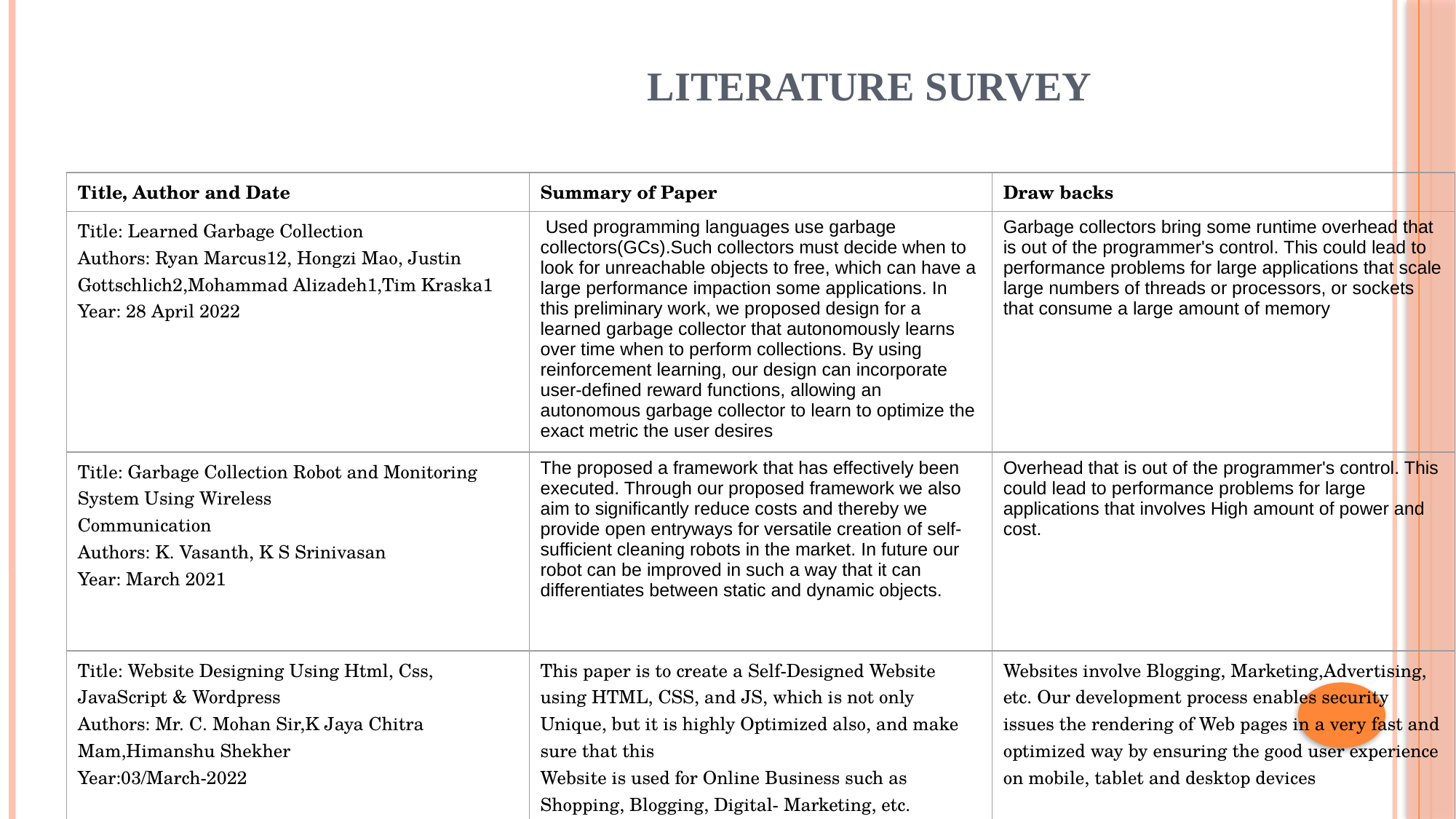

# Literature Survey
| Title, Author and Date | Summary of Paper | Draw backs |
| --- | --- | --- |
| Title: Learned Garbage Collection Authors: Ryan Marcus12, Hongzi Mao, Justin Gottschlich2,Mohammad Alizadeh1,Tim Kraska1 Year: 28 April 2022 | Used programming languages use garbage collectors(GCs).Such collectors must decide when to look for unreachable objects to free, which can have a large performance impaction some applications. In this preliminary work, we proposed design for a learned garbage collector that autonomously learns over time when to perform collections. By using reinforcement learning, our design can incorporate user-defined reward functions, allowing an autonomous garbage collector to learn to optimize the exact metric the user desires | Garbage collectors bring some runtime overhead that is out of the programmer's control. This could lead to performance problems for large applications that scale large numbers of threads or processors, or sockets that consume a large amount of memory |
| Title: Garbage Collection Robot and Monitoring System Using Wireless Communication Authors: K. Vasanth, K S Srinivasan Year: March 2021 | The proposed a framework that has effectively been executed. Through our proposed framework we also aim to significantly reduce costs and thereby we provide open entryways for versatile creation of self-sufficient cleaning robots in the market. In future our robot can be improved in such a way that it can differentiates between static and dynamic objects. | Overhead that is out of the programmer's control. This could lead to performance problems for large applications that involves High amount of power and cost. |
| Title: Website Designing Using Html, Css, JavaScript & Wordpress Authors: Mr. C. Mohan Sir,K Jaya Chitra Mam,Himanshu Shekher Year:03/March-2022 | This paper is to create a Self-Designed Website using HTML, CSS, and JS, which is not only Unique, but it is highly Optimized also, and make sure that this Website is used for Online Business such as Shopping, Blogging, Digital- Marketing, etc. | Websites involve Blogging, Marketing,Advertising, etc. Our development process enables security issues the rendering of Web pages in a very fast and optimized way by ensuring the good user experience on mobile, tablet and desktop devices |
|  |  |  |